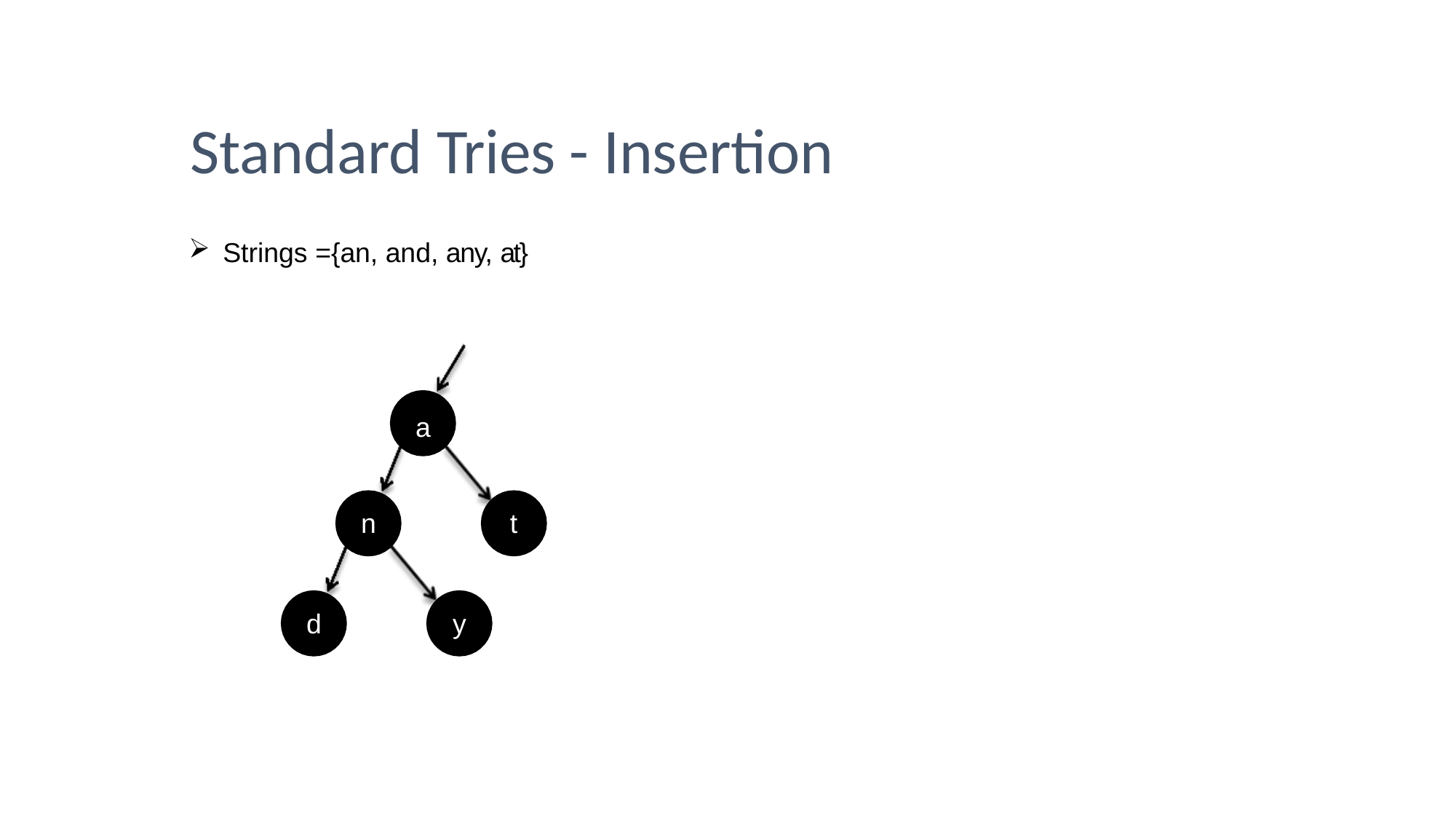

Standard Tries - Insertion
Strings ={an, and, any, at}
Root

a

n
t

d
y